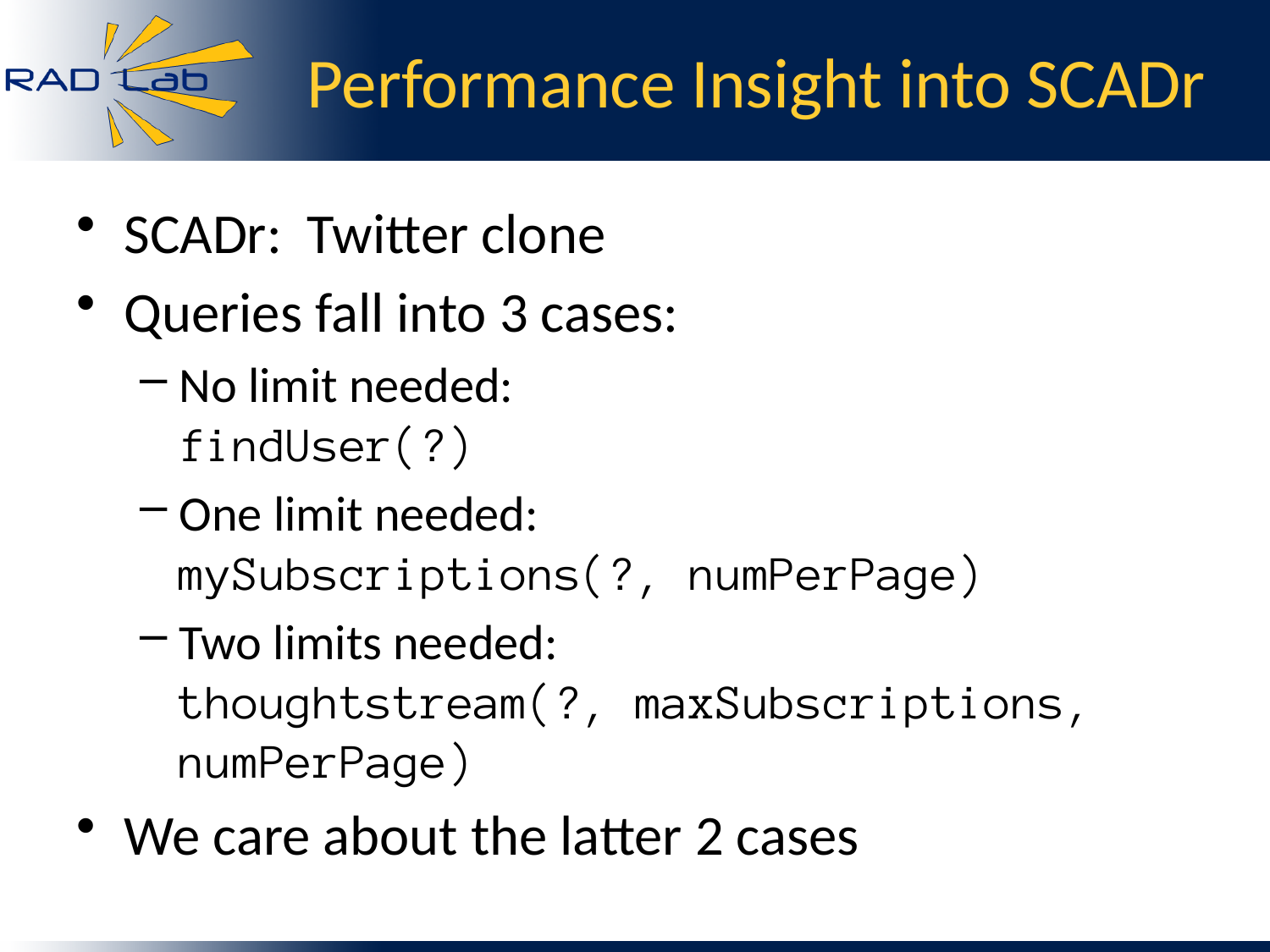

# Performance Insight into SCADr
SCADr:  Twitter clone
Queries fall into 3 cases:
No limit needed:
findUser(?)
One limit needed:
mySubscriptions(?, numPerPage)
Two limits needed:
thoughtstream(?, maxSubscriptions, numPerPage)
We care about the latter 2 cases